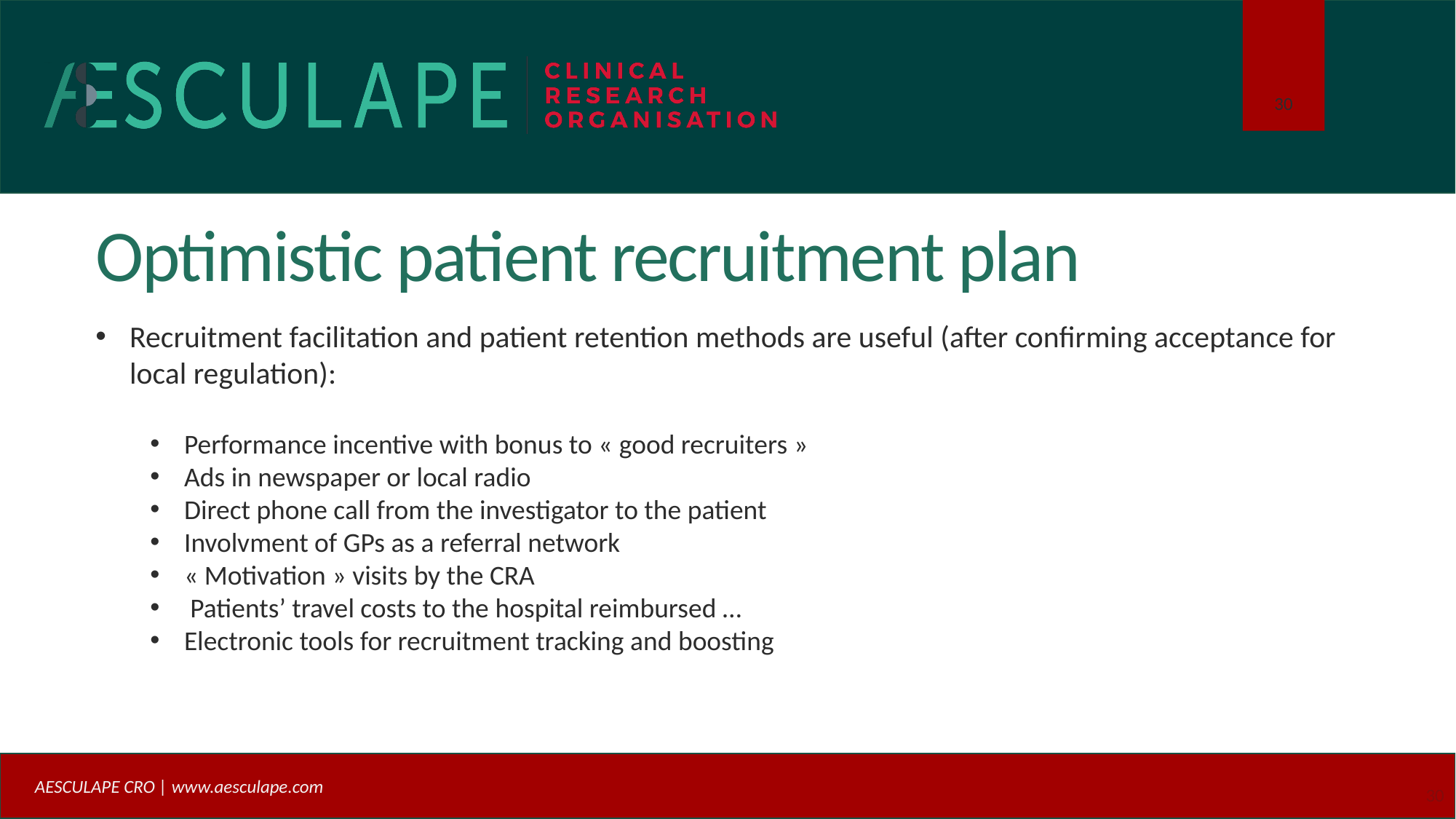

# Optimistic patient recruitment plan
Recruitment facilitation and patient retention methods are useful (after confirming acceptance for local regulation):

Performance incentive with bonus to « good recruiters »
Ads in newspaper or local radio
Direct phone call from the investigator to the patient
Involvment of GPs as a referral network
« Motivation » visits by the CRA
 Patients’ travel costs to the hospital reimbursed …
Electronic tools for recruitment tracking and boosting
30